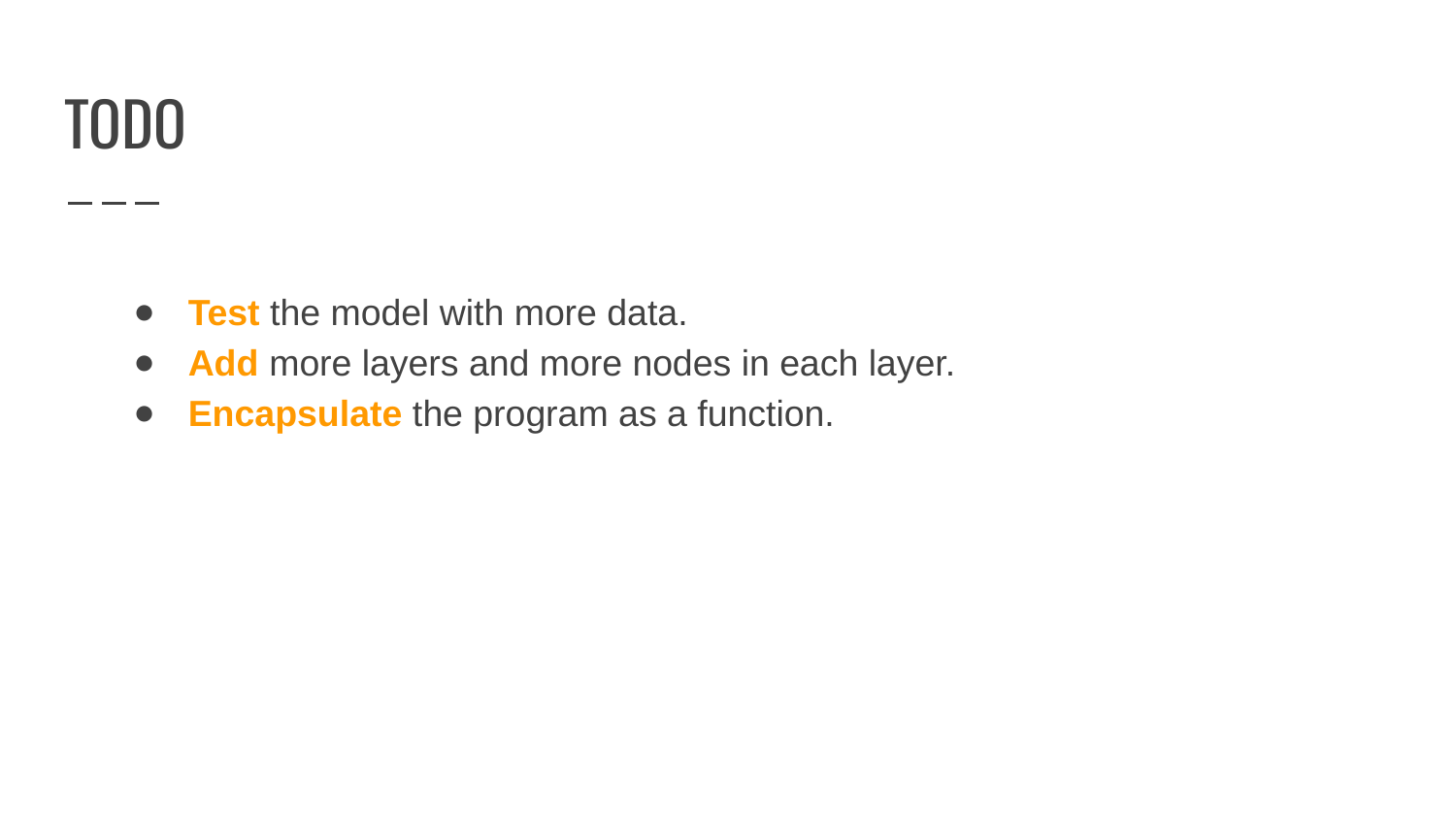

# TODO
Test the model with more data.
Add more layers and more nodes in each layer.
Encapsulate the program as a function.